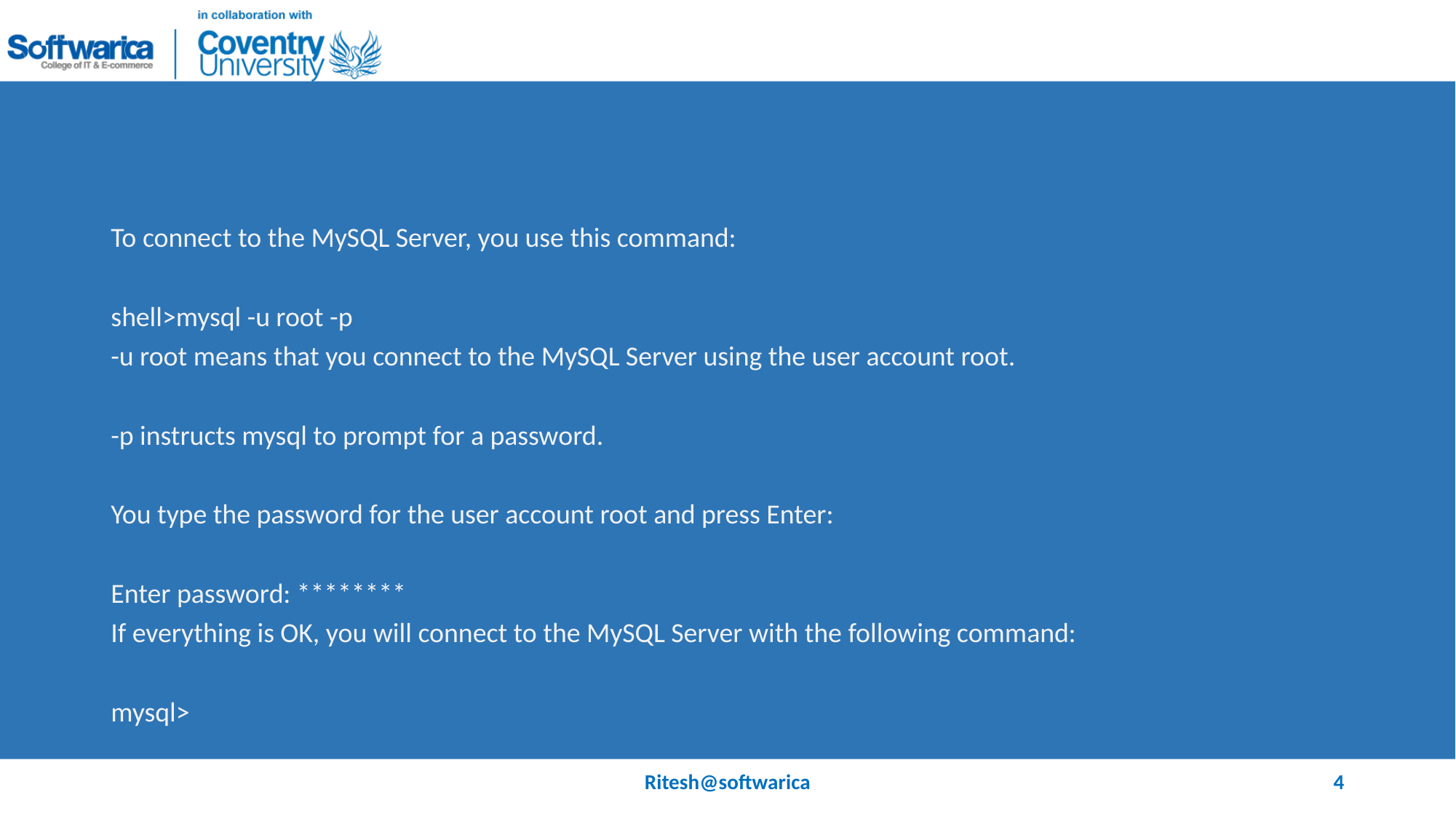

#
To connect to the MySQL Server, you use this command:

shell>mysql -u root -p
-u root means that you connect to the MySQL Server using the user account root.

-p instructs mysql to prompt for a password.

You type the password for the user account root and press Enter:

Enter password: ********
If everything is OK, you will connect to the MySQL Server with the following command:

mysql>
Ritesh@softwarica
4